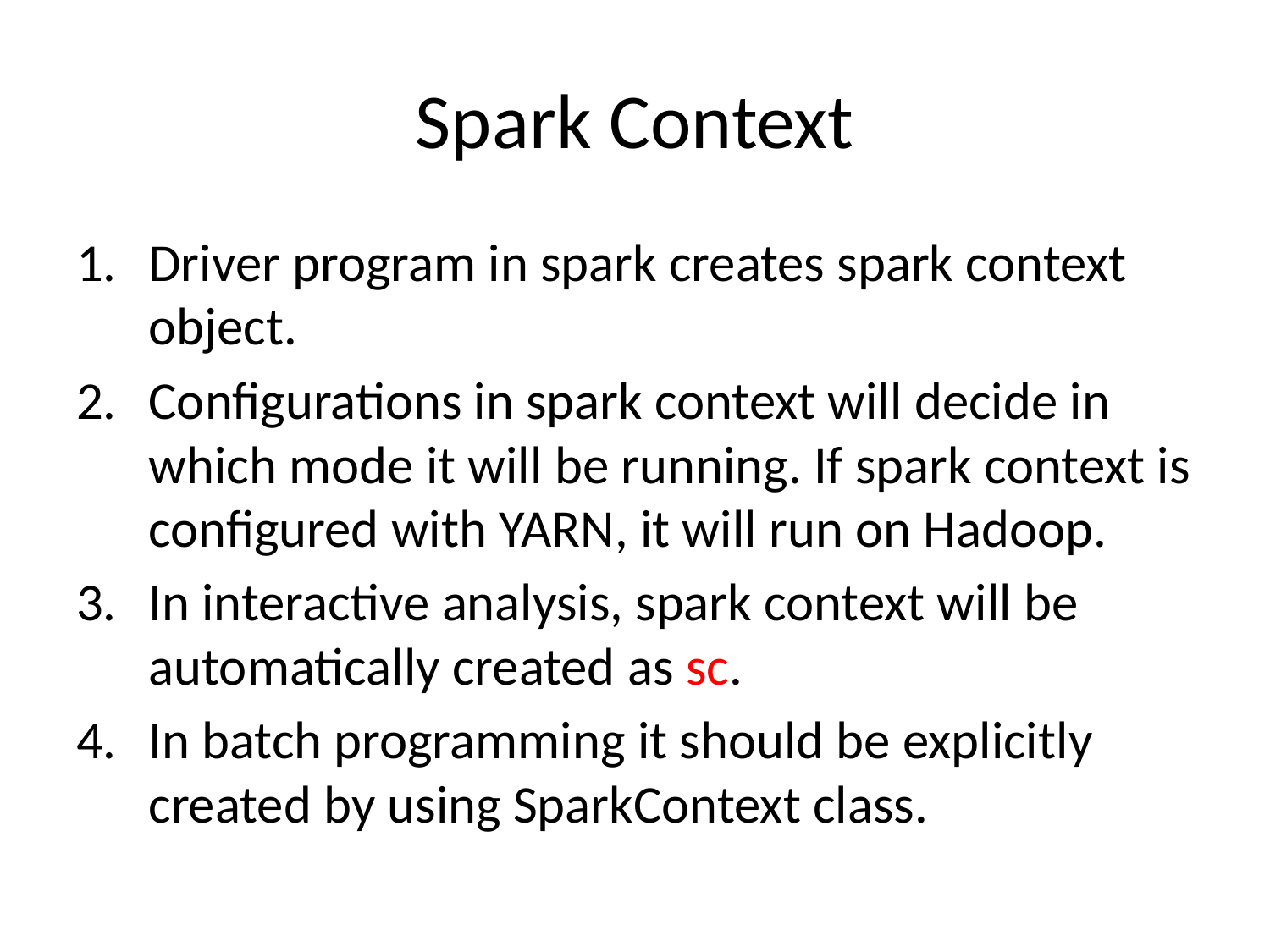

# Spark Context
Driver program in spark creates spark context object.
Configurations in spark context will decide in which mode it will be running. If spark context is configured with YARN, it will run on Hadoop.
In interactive analysis, spark context will be automatically created as sc.
In batch programming it should be explicitly created by using SparkContext class.